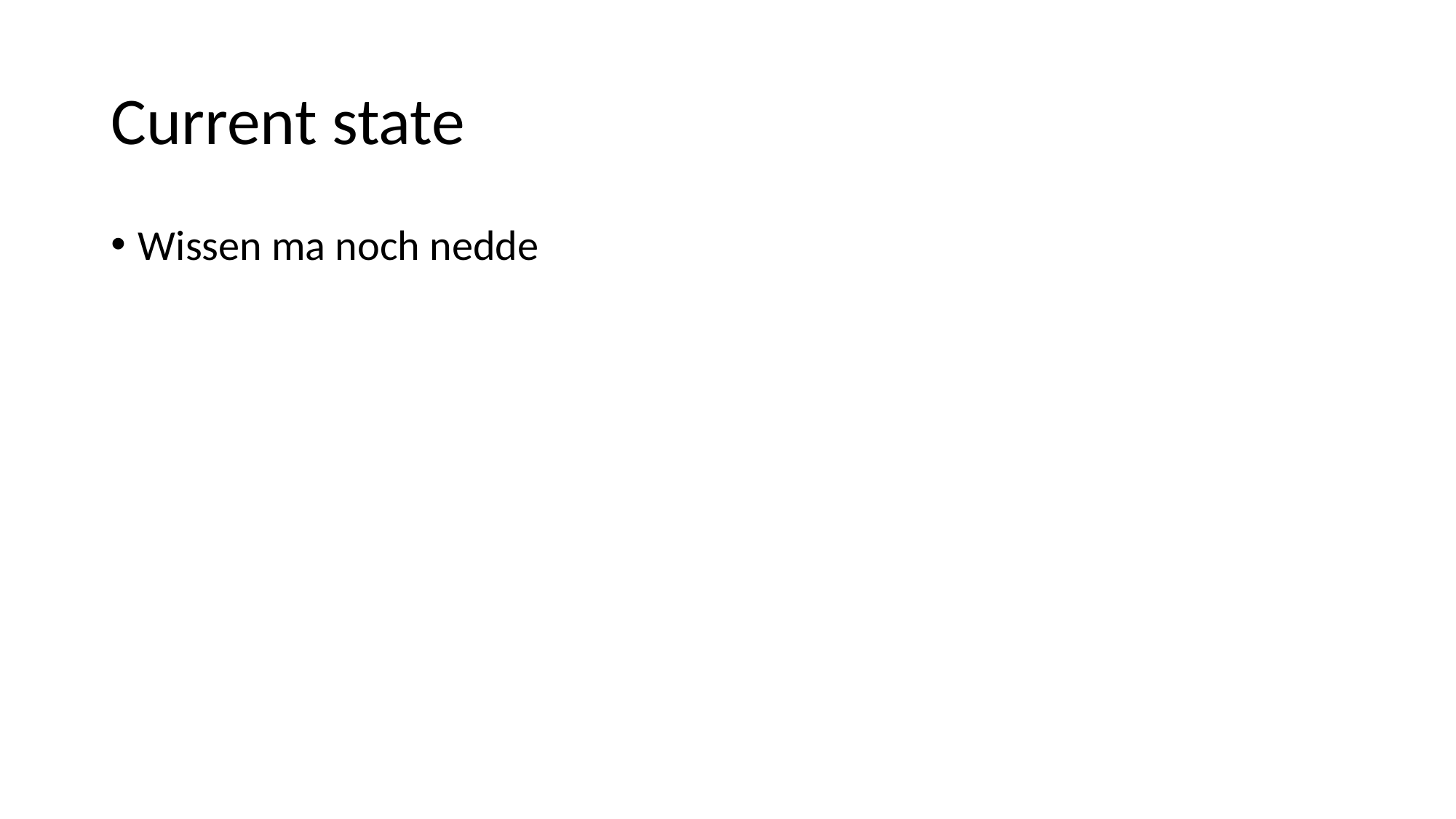

# Current state
Wissen ma noch nedde